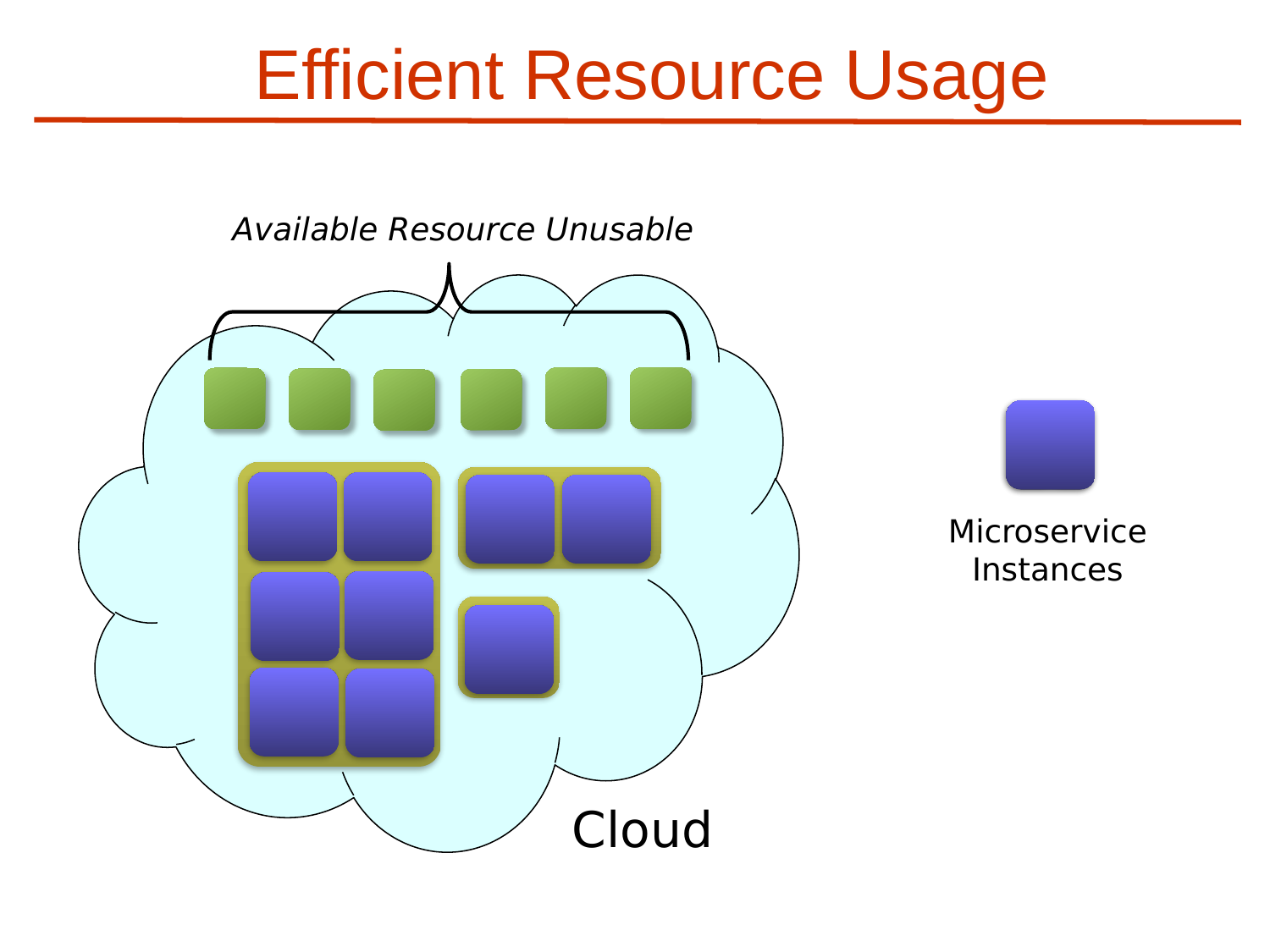

# Efficient Resource Usage

Available Resource Unusable

Microservice
Instances

Cloud